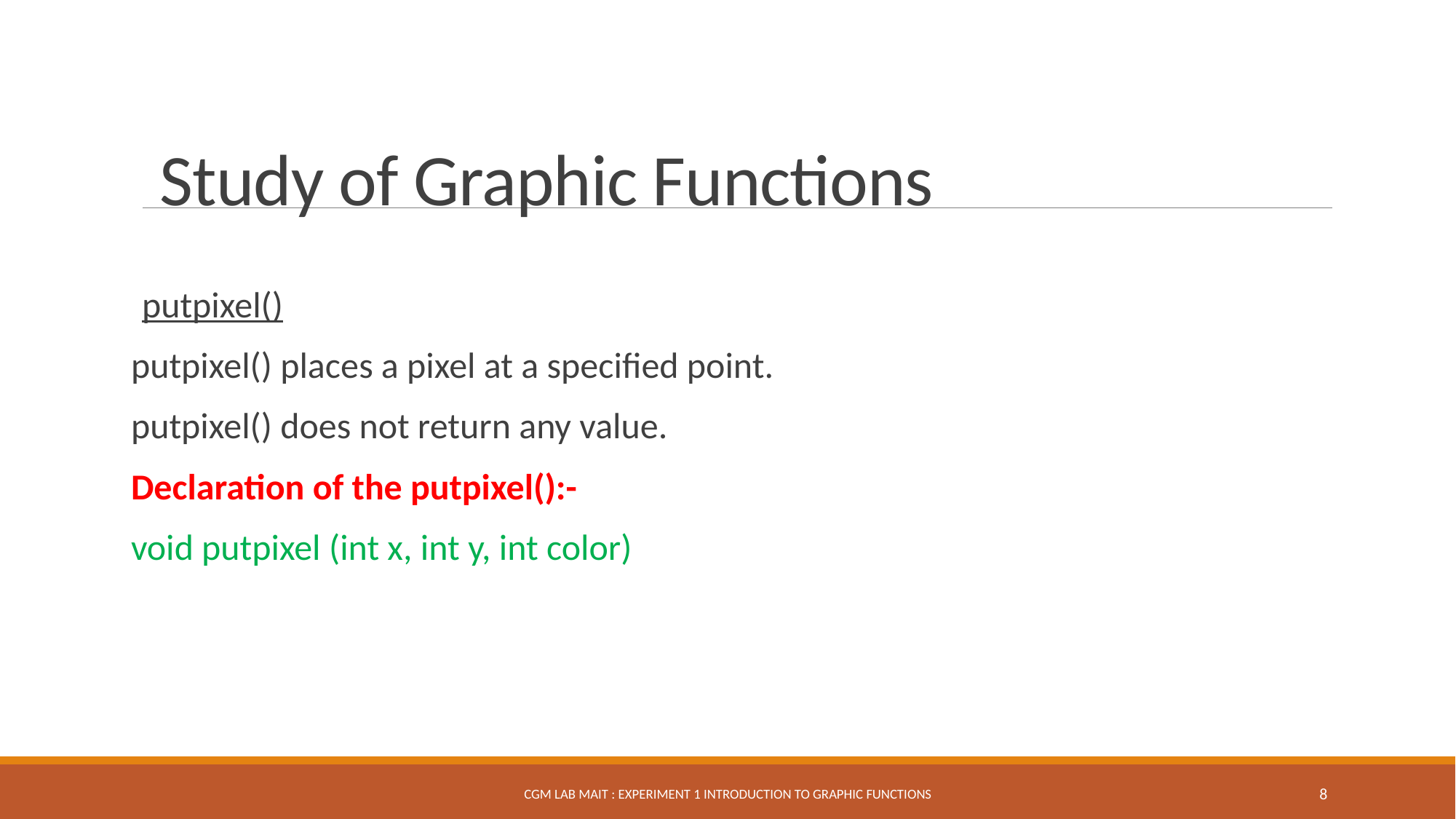

# EXPERIMENT 1 Study of fundamental Graphic functions
Study of Graphic Functions

putpixel()
putpixel() places a pixel at a specified point.
putpixel() does not return any value.
Declaration of the putpixel():-
void putpixel (int x, int y, int color)

CGM Lab MAIT : Experiment 1 Introduction to Graphic Functions
8